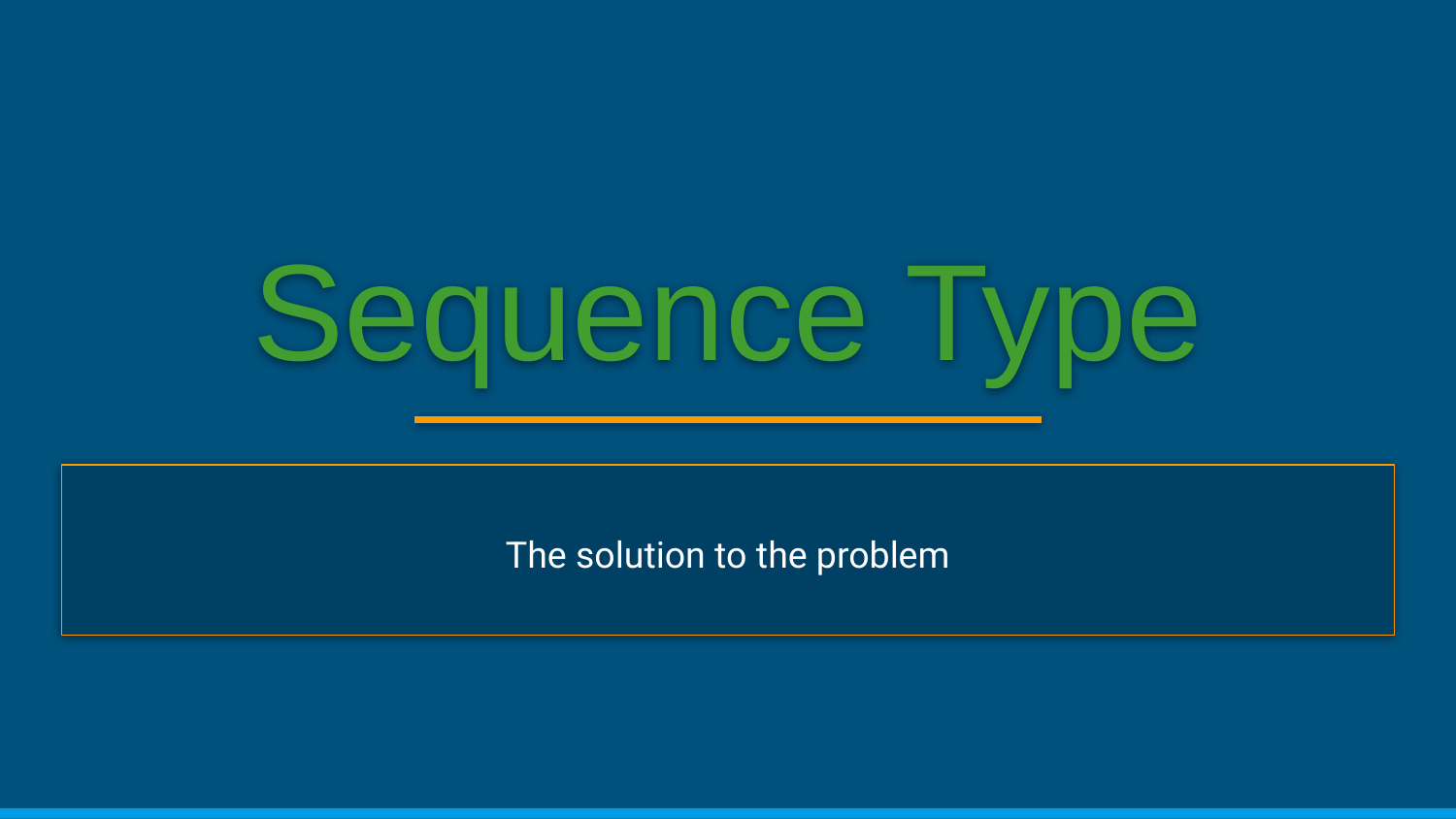

# Sequence Type
The solution to the problem